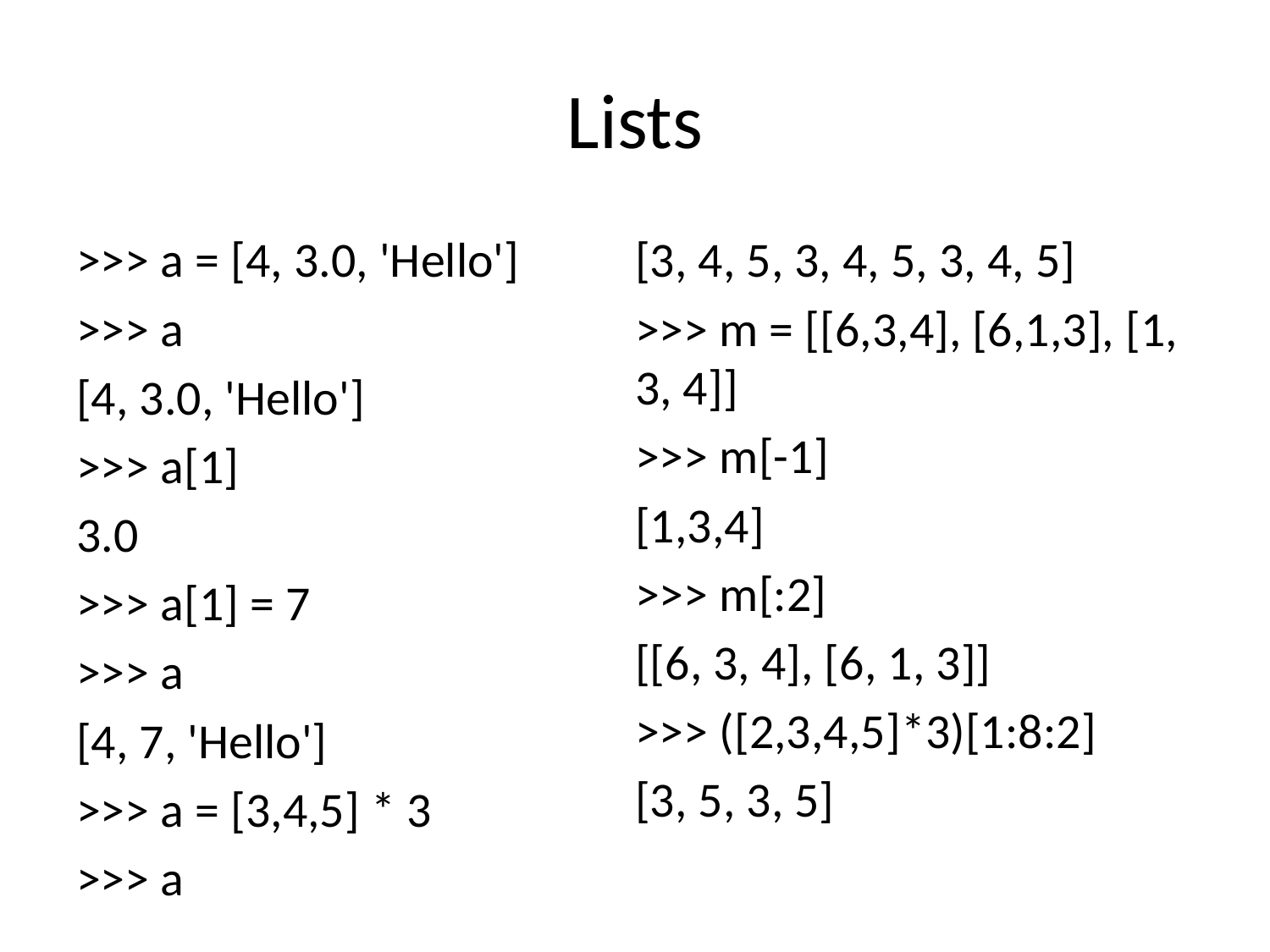

# Lists
>>> a = [4, 3.0, 'Hello']
>>> a
[4, 3.0, 'Hello']
>>> a[1]
3.0
>>> a[1] = 7
>>> a
[4, 7, 'Hello']
>>> a = [3,4,5] * 3
>>> a
[3, 4, 5, 3, 4, 5, 3, 4, 5]
>>> m = [[6,3,4], [6,1,3], [1, 3, 4]]
>>> m[-1]
[1,3,4]
>>> m[:2]
[[6, 3, 4], [6, 1, 3]]
>>> ([2,3,4,5]*3)[1:8:2]
[3, 5, 3, 5]